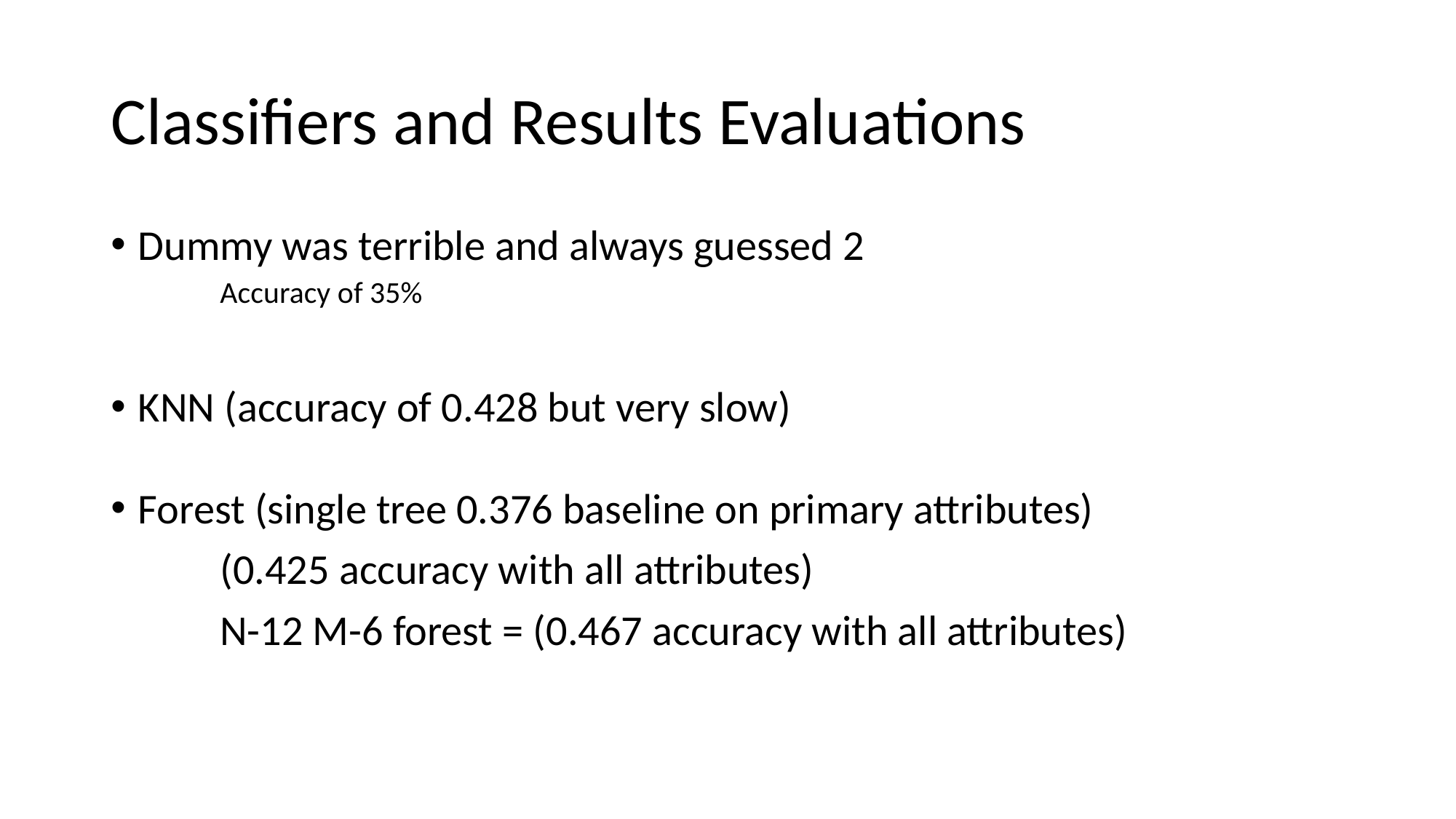

# Classifiers and Results Evaluations
Dummy was terrible and always guessed 2
Accuracy of 35%

KNN (accuracy of 0.428 but very slow)

Forest (single tree 0.376 baseline on primary attributes)
	(0.425 accuracy with all attributes)
	N-12 M-6 forest = (0.467 accuracy with all attributes)